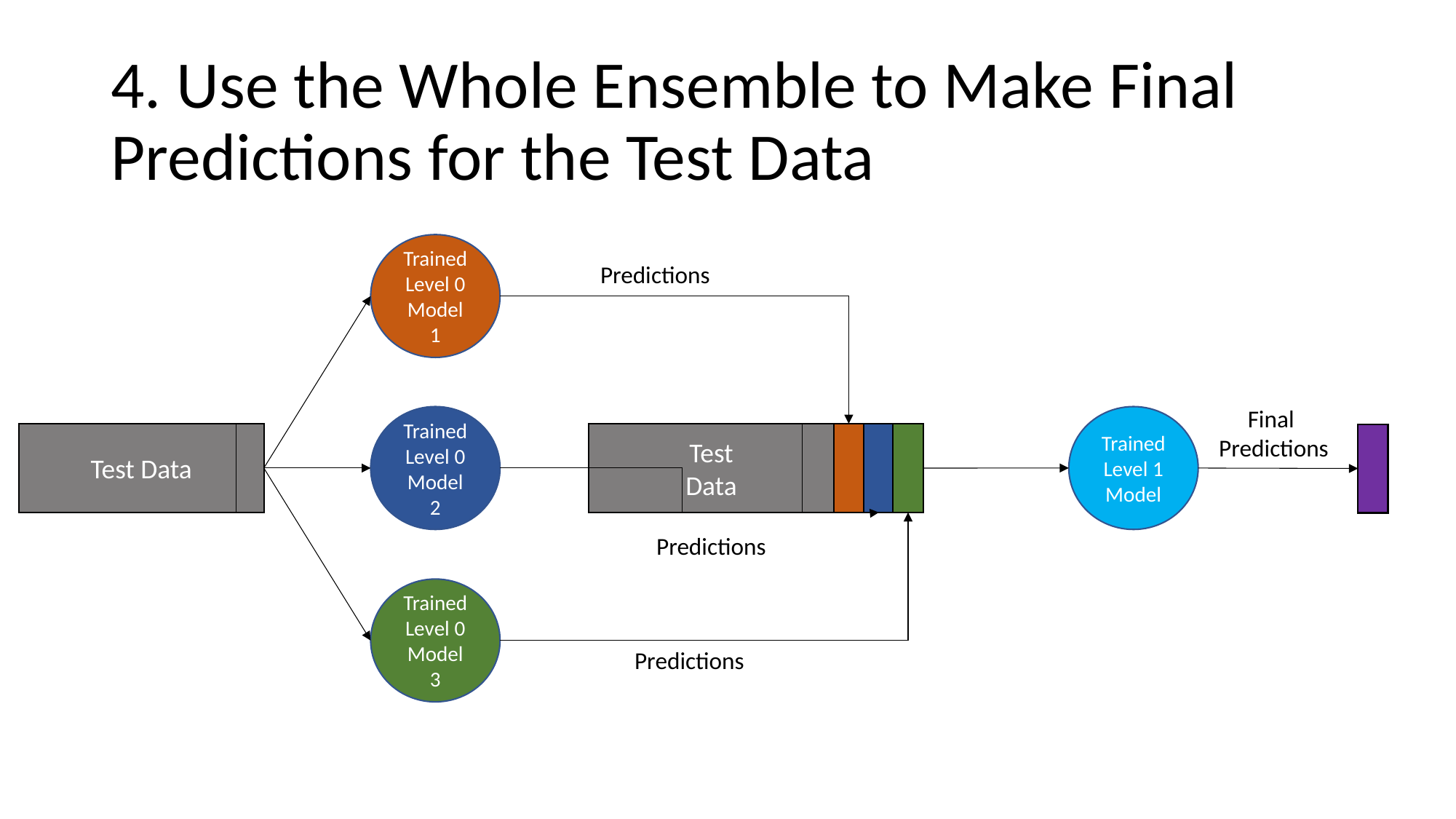

# 4. Use the Whole Ensemble to Make Final Predictions for the Test Data
Trained Level 0 Model 1
Predictions
Final
Predictions
Trained Level 1 Model
Trained Level 0 Model 2
Test Data
Test
Data

Predictions
Trained Level 0 Model 3
Predictions